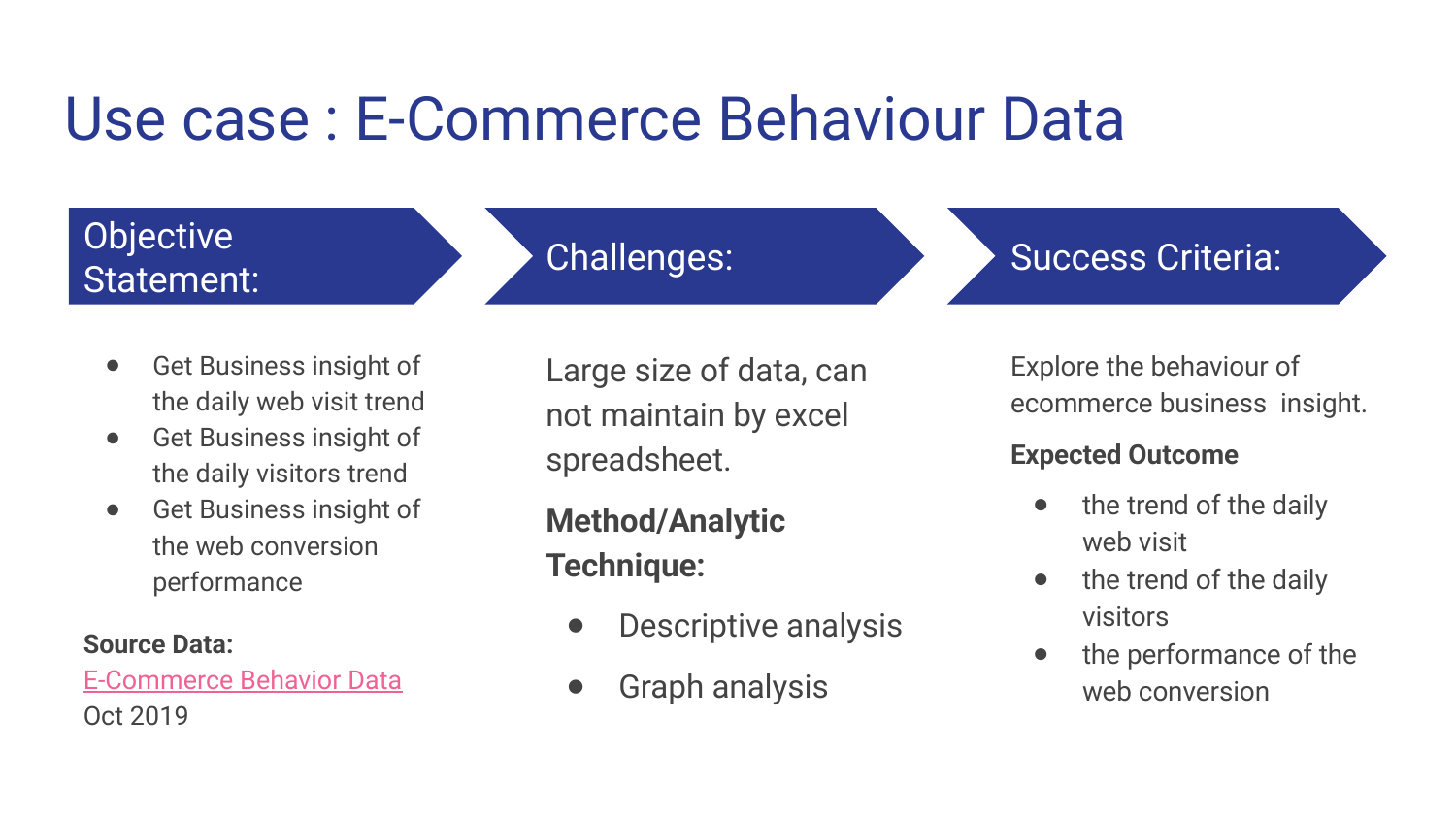

# Use case : E-Commerce Behaviour Data

Objective Statement:
Challenges:
Success Criteria:
Get Business insight of the daily web visit trend
Get Business insight of the daily visitors trend
Get Business insight of the web conversion performance
Source Data: E-Commerce Behavior Data Oct 2019
Large size of data, can not maintain by excel spreadsheet.
Method/Analytic Technique:
Descriptive analysis
Graph analysis
Explore the behaviour of ecommerce business  insight.
Expected Outcome
the trend of the daily web visit
the trend of the daily visitors
the performance of the web conversion